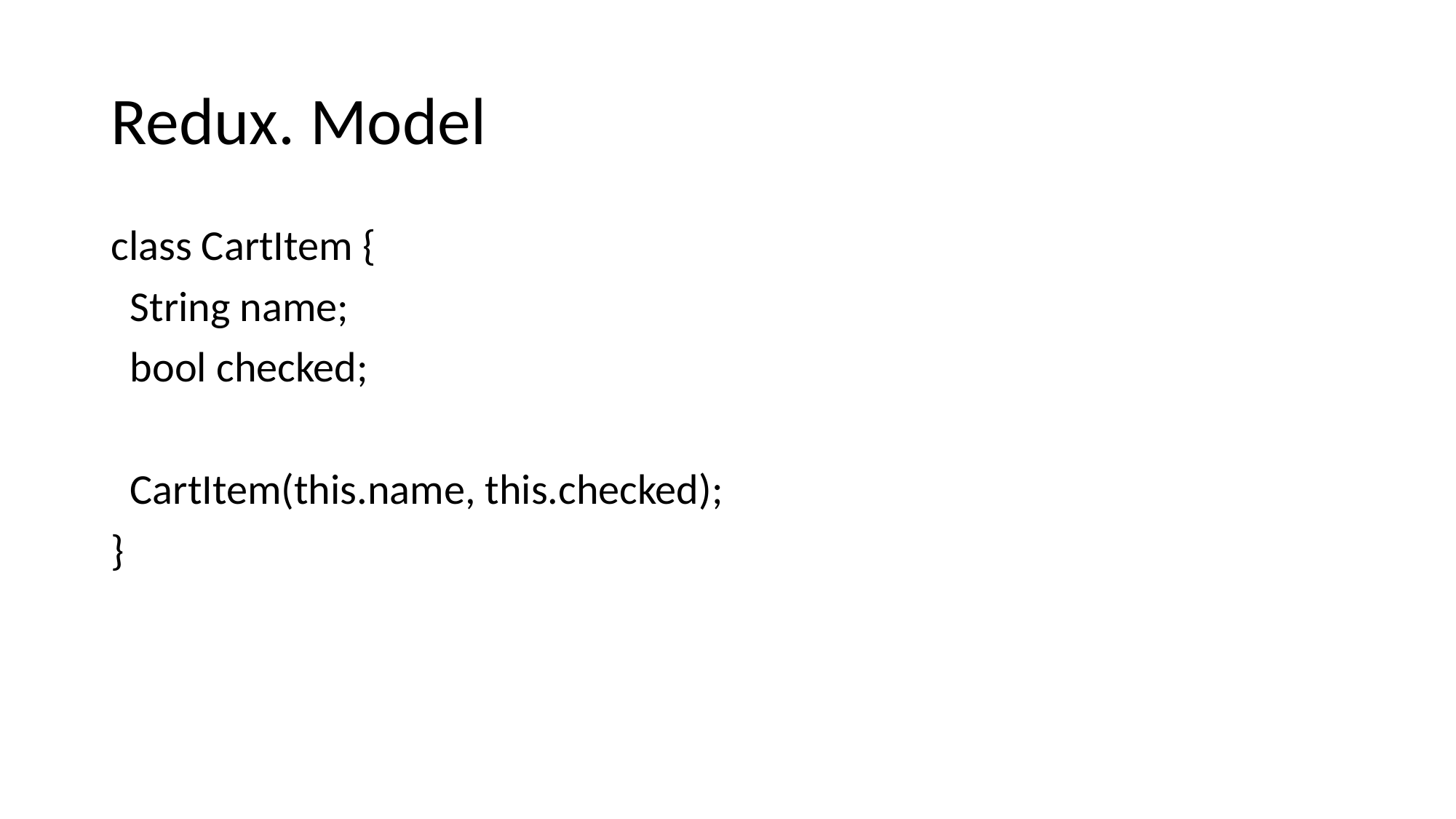

# Redux. Model
class CartItem {
  String name;
  bool checked;

  CartItem(this.name, this.checked);
}